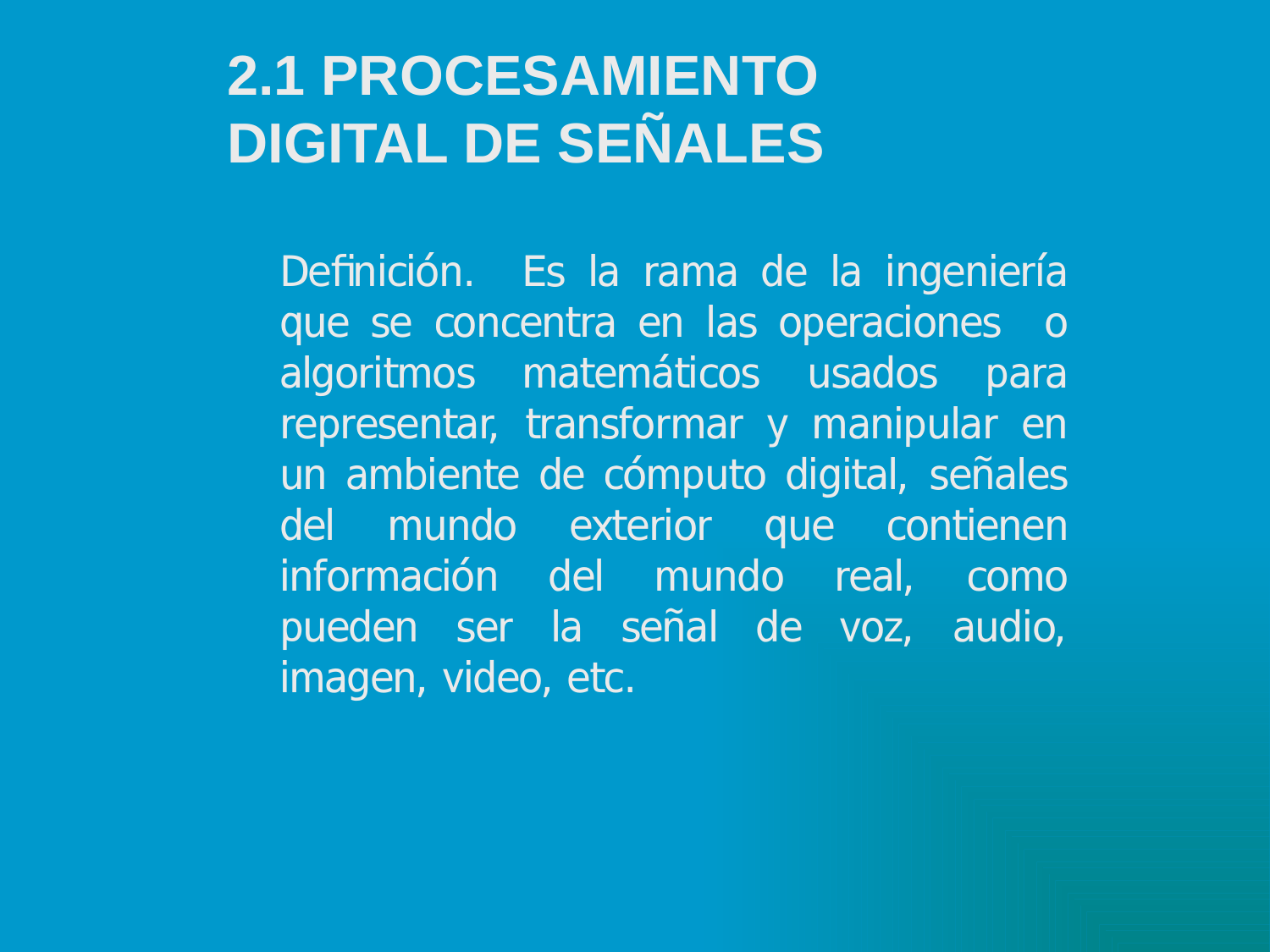

2.1 PROCESAMIENTO DIGITAL DE SEÑALES
Definición.  Es la rama de la ingeniería que se concentra en las operaciones  o algoritmos matemáticos usados para representar, transformar y manipular en un ambiente de cómputo digital, señales del mundo exterior que contienen información del mundo real, como pueden ser la señal de voz, audio, imagen, video, etc.